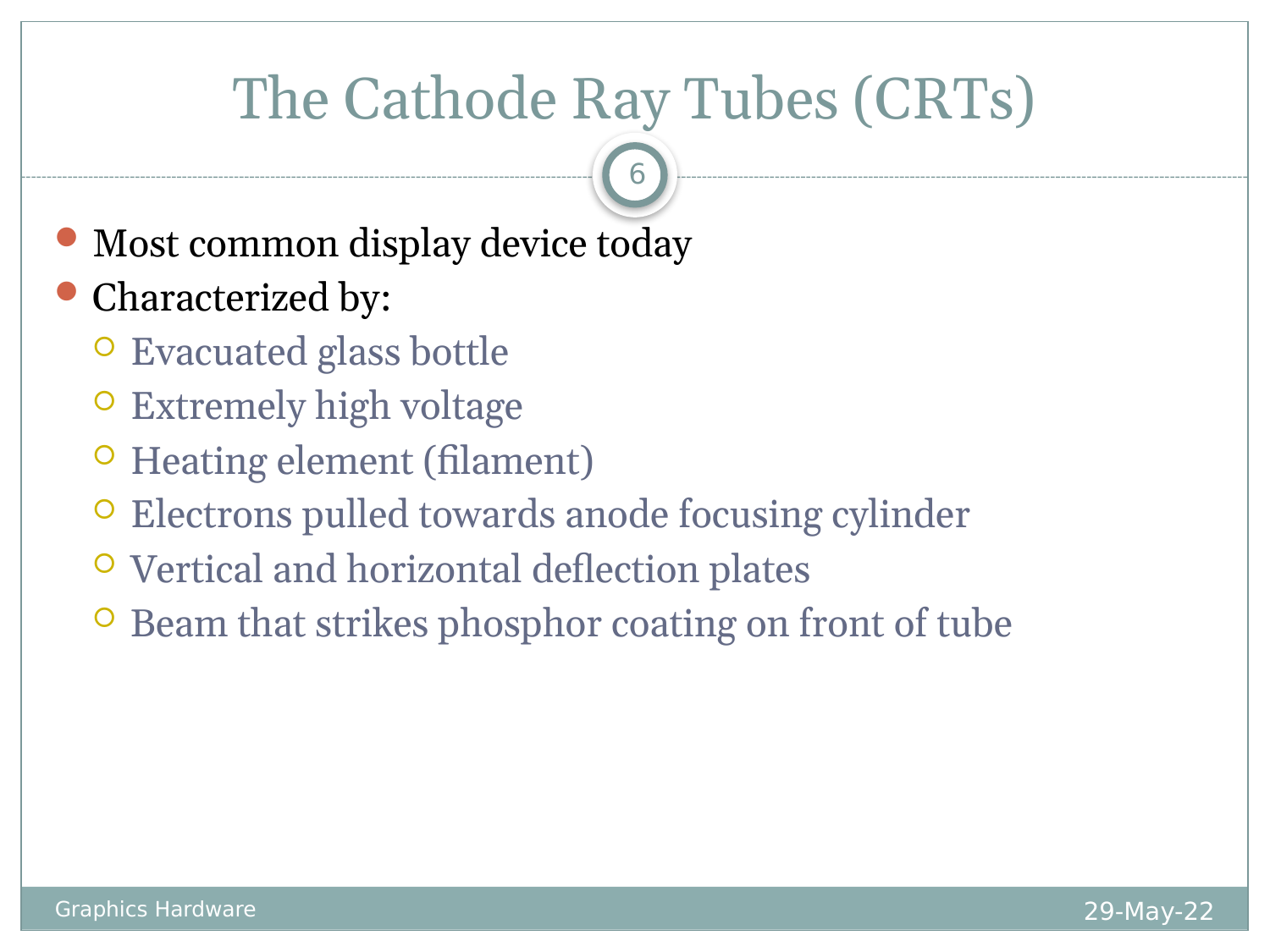

# The Cathode Ray Tubes (CRTs)
6
Most common display device today
Characterized by:
Evacuated glass bottle
Extremely high voltage
Heating element (filament)
Electrons pulled towards anode focusing cylinder
Vertical and horizontal deflection plates
Beam that strikes phosphor coating on front of tube
29-May-22
Graphics Hardware